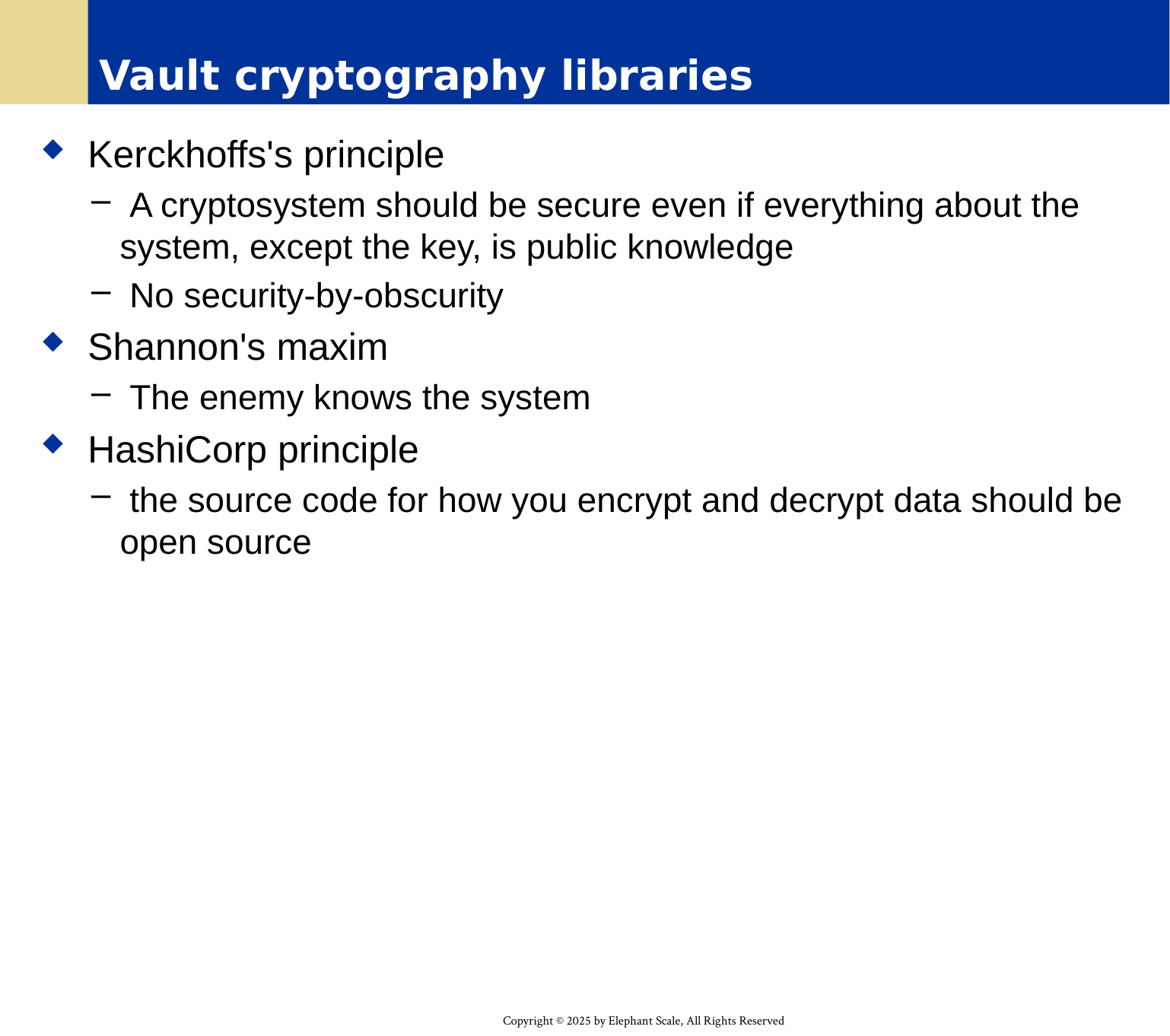

# Vault cryptography libraries
 Kerckhoffs's principle
 A cryptosystem should be secure even if everything about the system, except the key, is public knowledge
 No security-by-obscurity
 Shannon's maxim
 The enemy knows the system
 HashiCorp principle
 the source code for how you encrypt and decrypt data should be open source
Copyright © 2025 by Elephant Scale, All Rights Reserved